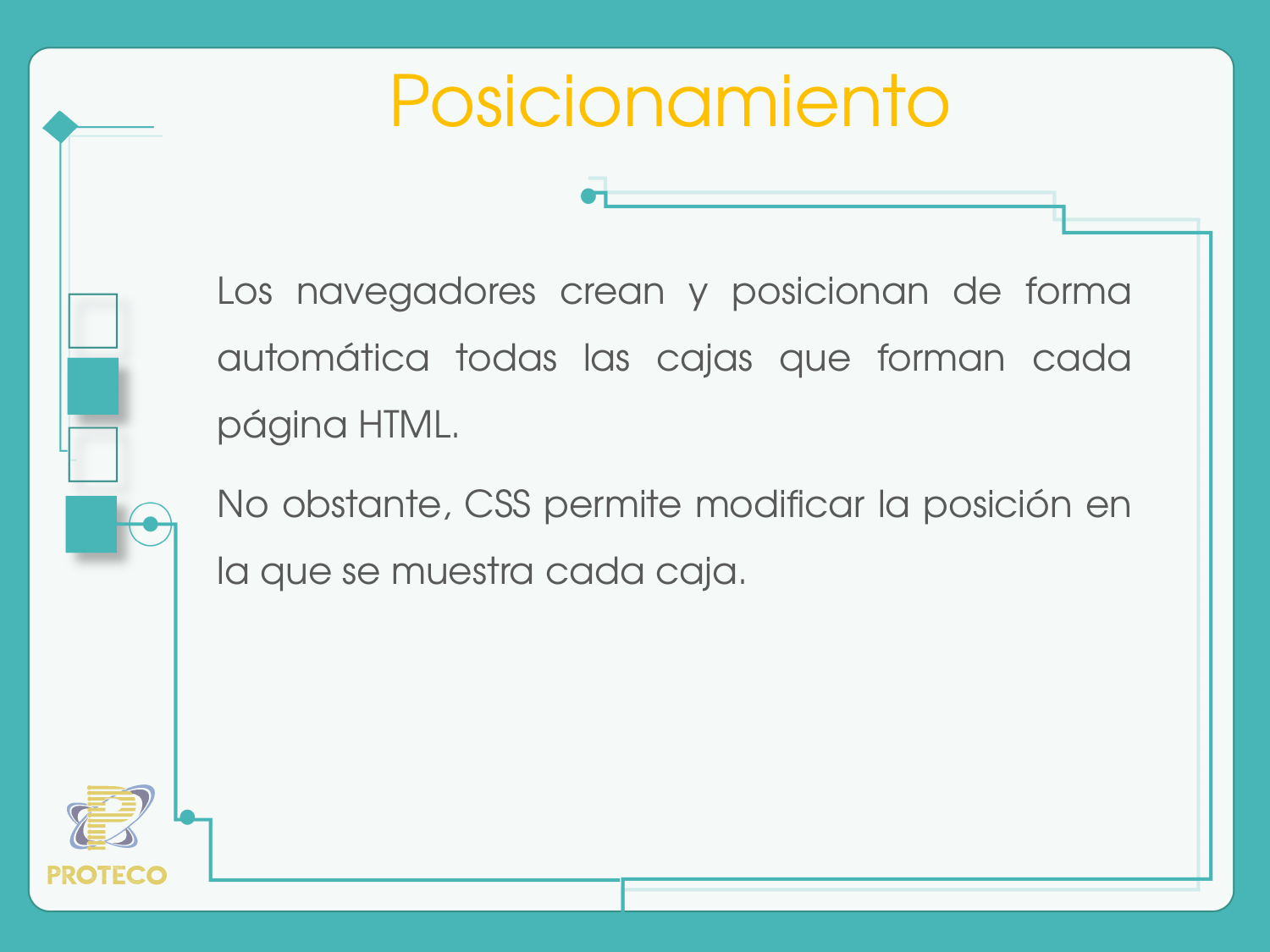

# Posicionamiento
Los navegadores crean y posicionan de forma automática todas las cajas que forman cada página HTML.
No obstante, CSS permite modificar la posición en la que se muestra cada caja.